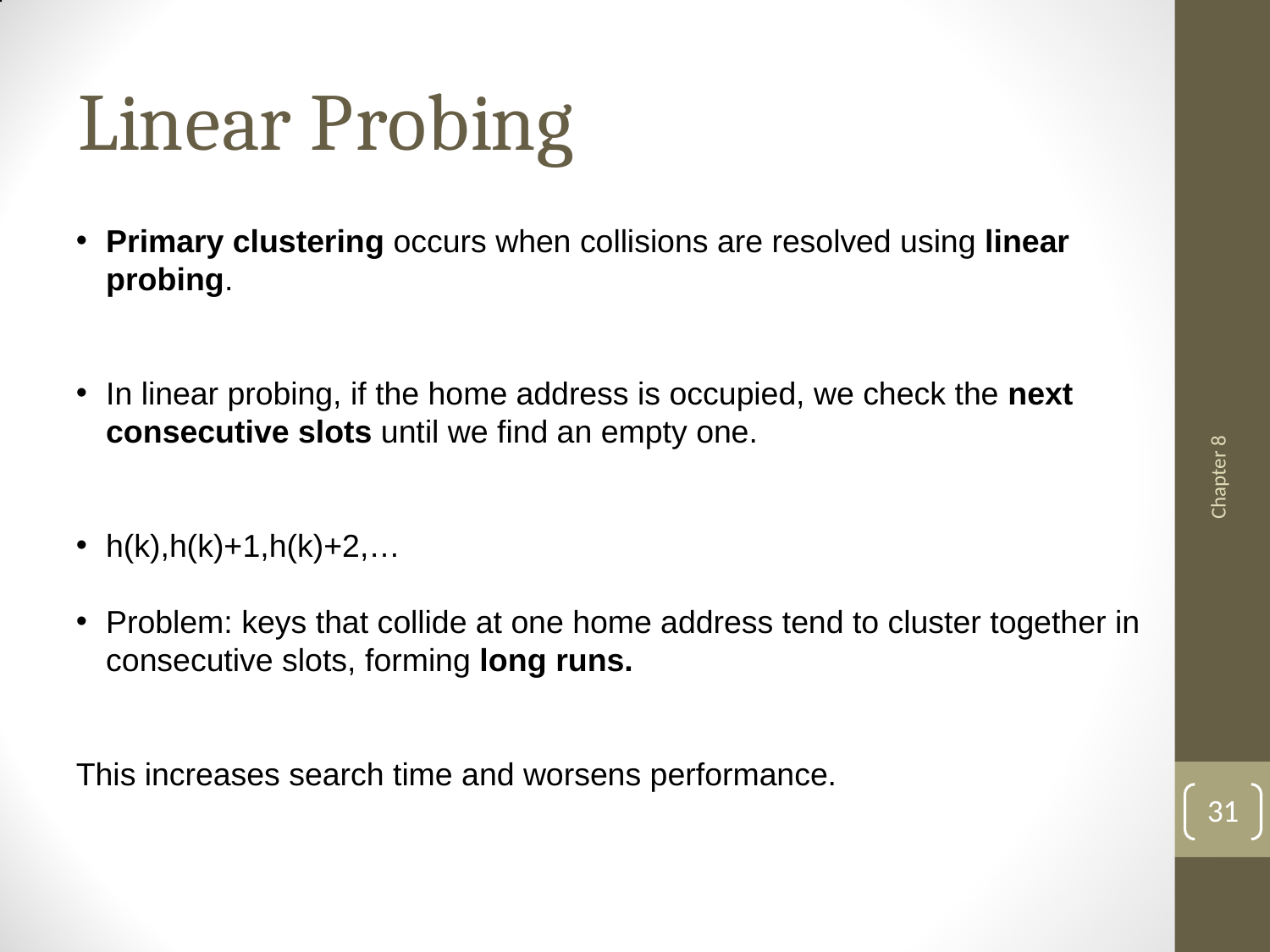

# Linear Probing
Primary clustering occurs when collisions are resolved using linear probing.

In linear probing, if the home address is occupied, we check the next consecutive slots until we find an empty one.

h(k),h(k)+1,h(k)+2,…

Problem: keys that collide at one home address tend to cluster together in consecutive slots, forming long runs.

This increases search time and worsens performance.
Chapter 8

31